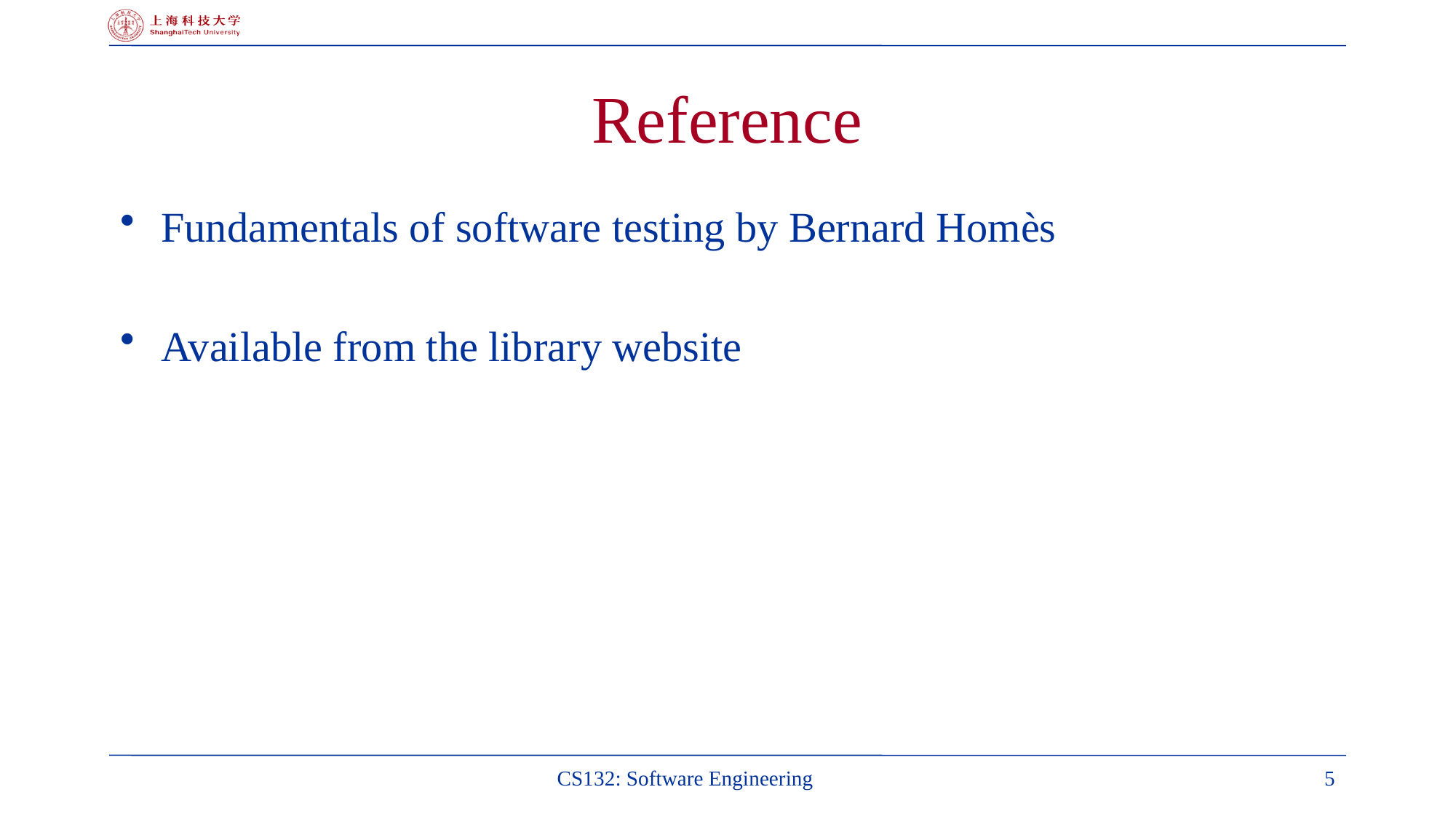

# Reference
Fundamentals of software testing by Bernard Homès

Available from the library website
CS132: Software Engineering
5